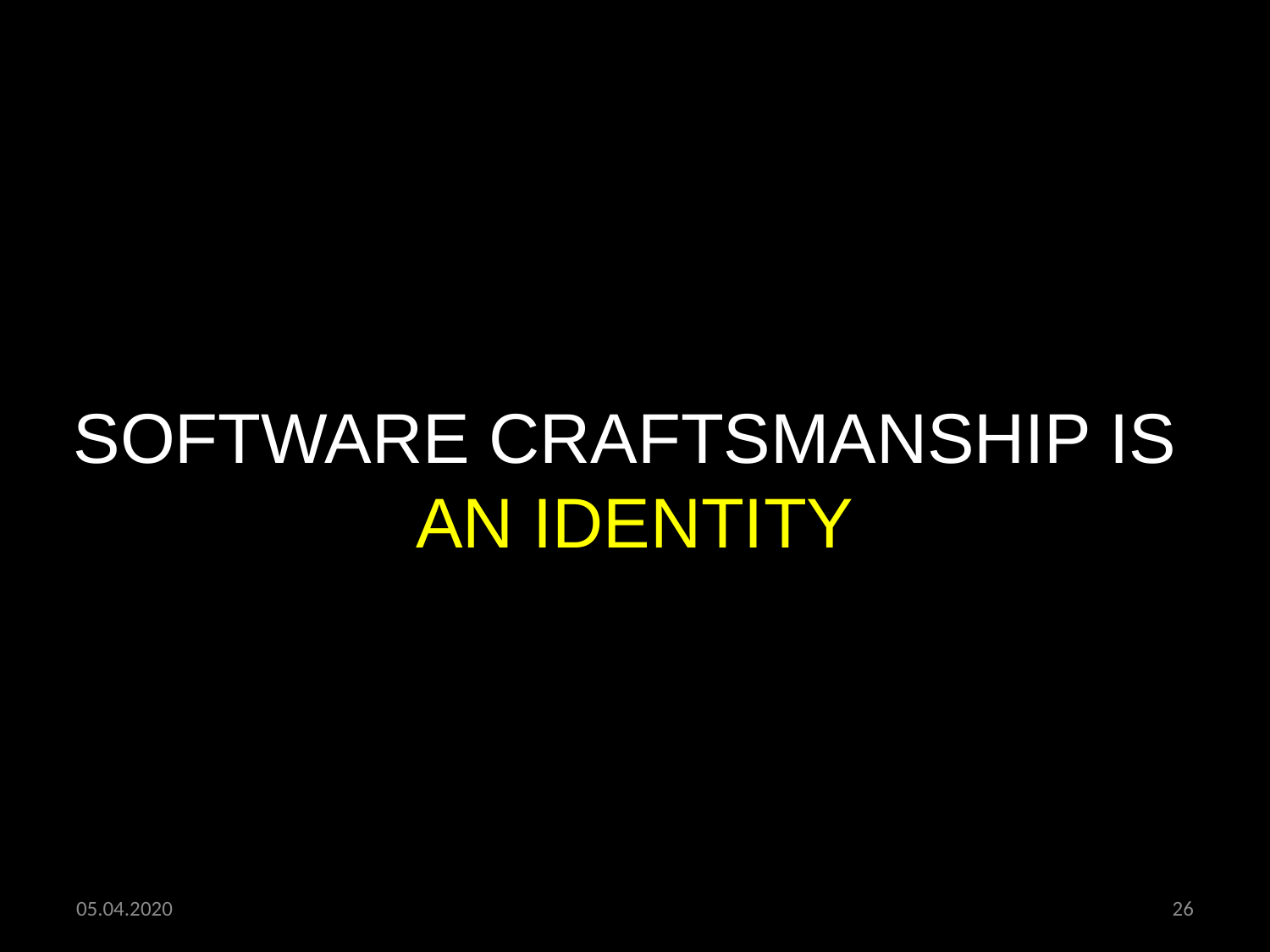

SOFTWARE CRAFTSMANSHIP IS
AN IDENTITY
05.04.2020
26